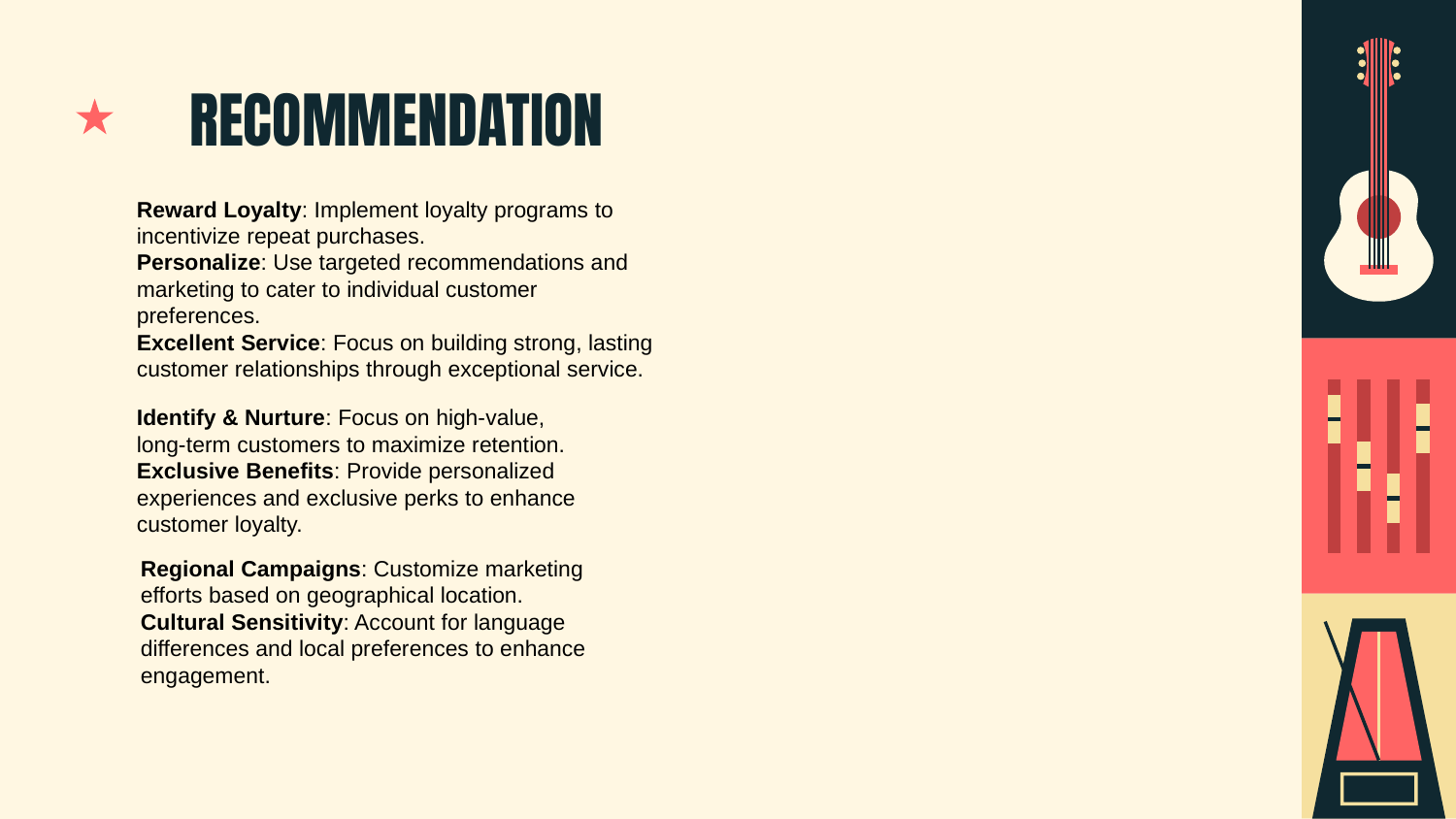

# RECOMMENDATION
Reward Loyalty: Implement loyalty programs to incentivize repeat purchases.
Personalize: Use targeted recommendations and marketing to cater to individual customer preferences.
Excellent Service: Focus on building strong, lasting customer relationships through exceptional service.

Identify & Nurture: Focus on high-value, long-term customers to maximize retention.
Exclusive Benefits: Provide personalized experiences and exclusive perks to enhance customer loyalty.
Regional Campaigns: Customize marketing efforts based on geographical location.
Cultural Sensitivity: Account for language differences and local preferences to enhance engagement.